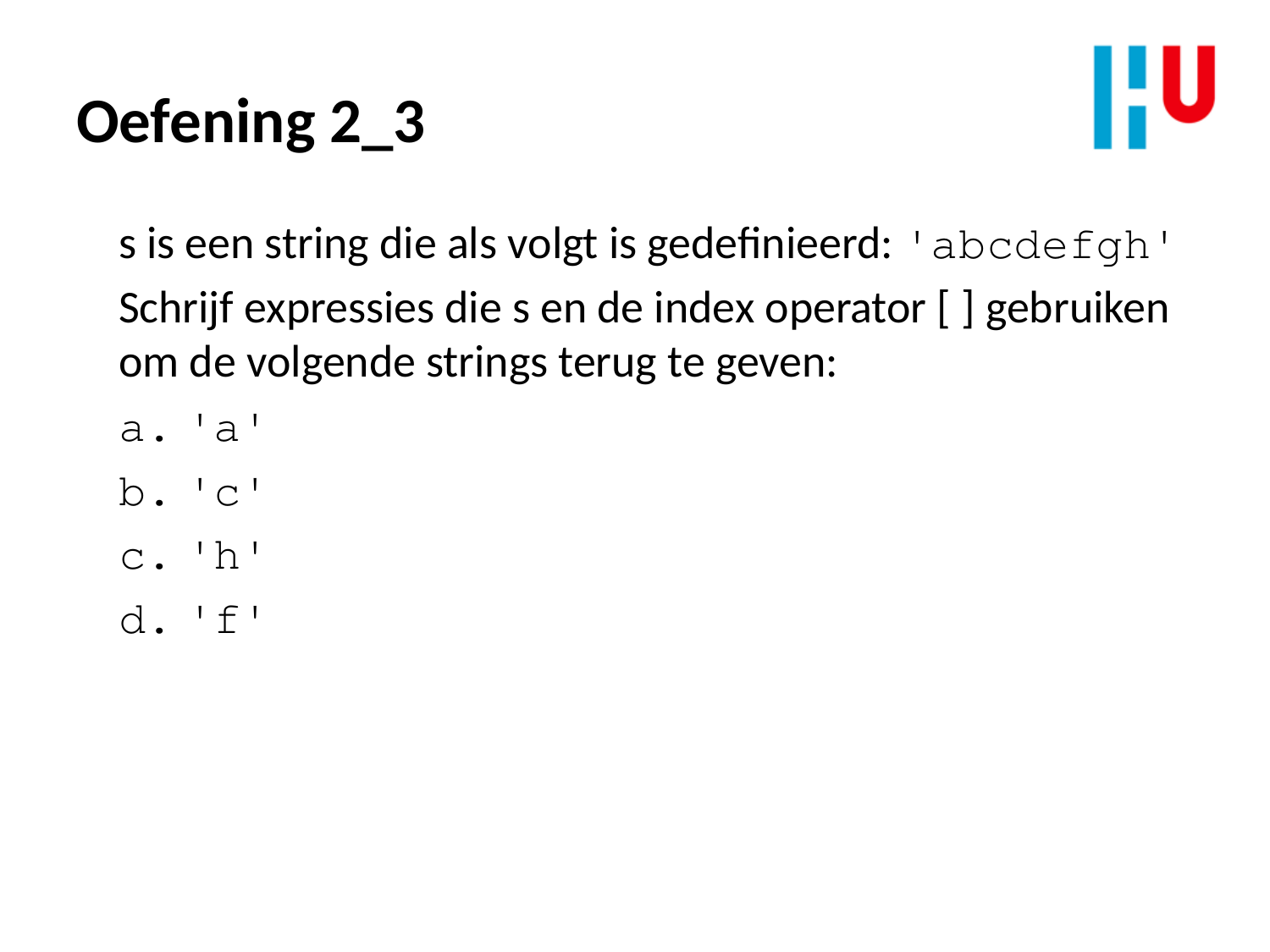

# Oefening 2_3
s is een string die als volgt is gedefinieerd: 'abcdefgh'
Schrijf expressies die s en de index operator [ ] gebruiken om de volgende strings terug te geven:
'a'
'c'
'h'
'f'